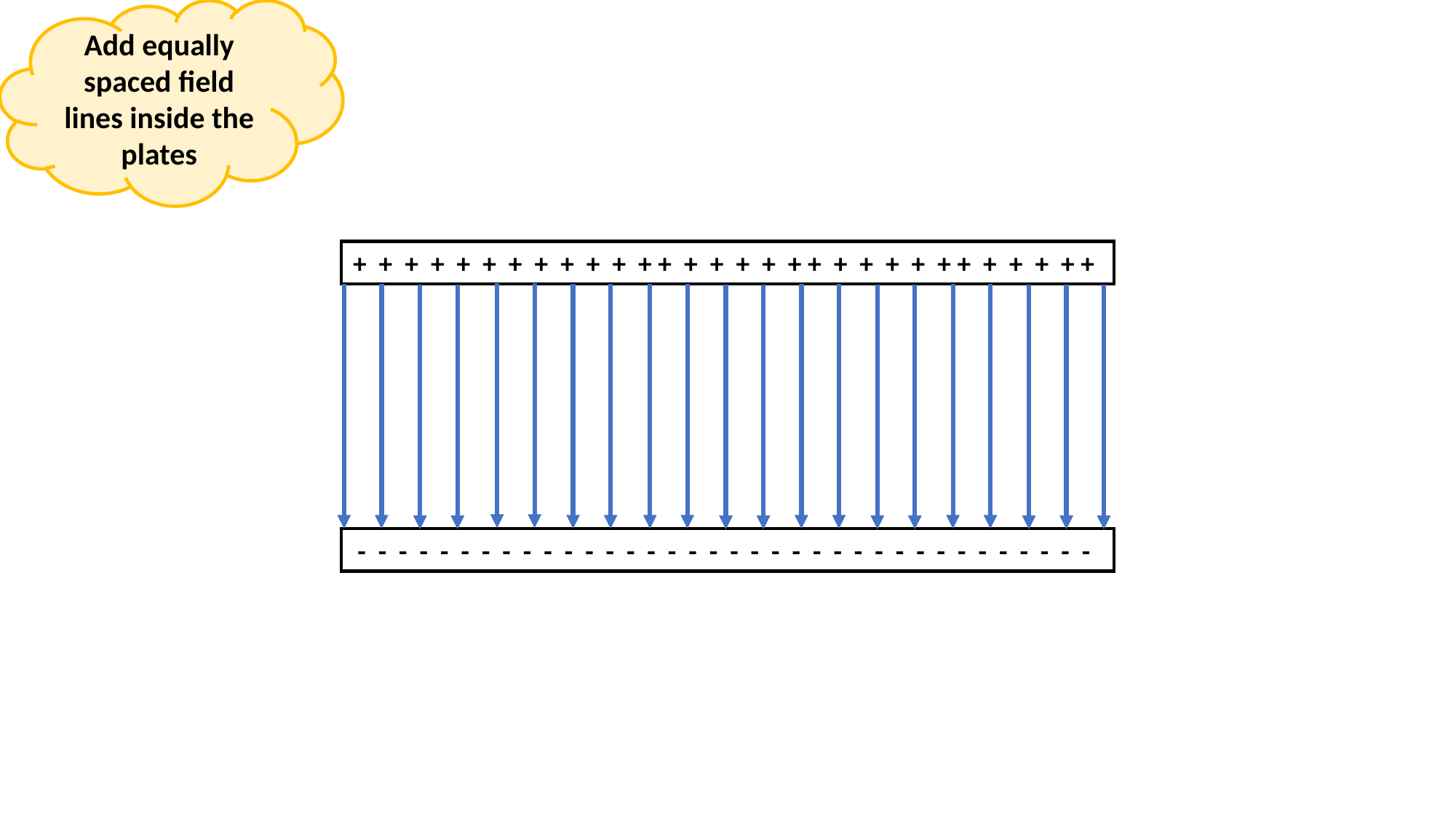

Add equally spaced field lines inside the plates
+  +  +  +  +  +  +  +  +  +  +  + +  +  +  +  +  + +  +  +  +  +  + +  +  +  +  + +
-  -  -  -  -  -  -  -  -  -  -  -  -  -  -  -  -  -  -  -  -  -  -  -  -  -  -  -  -  -  -  -  -  -  -  -